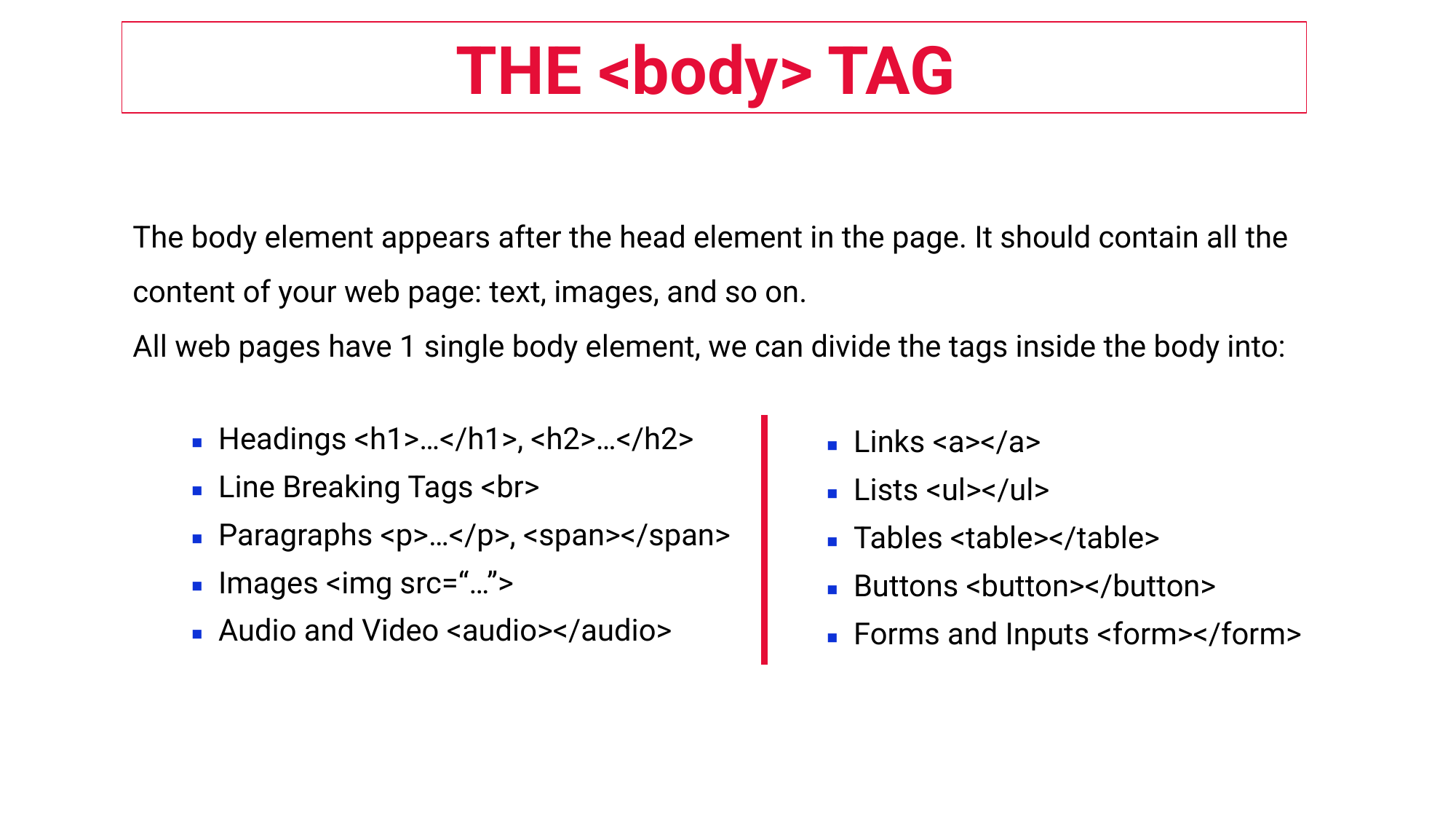

THE <body> TAG

The body element appears after the head element in the page. It should contain all the content of your web page: text, images, and so on.
All web pages have 1 single body element, we can divide the tags inside the body into:

Headings <h1>…</h1>, <h2>…</h2>
Line Breaking Tags <br>
Paragraphs <p>…</p>, <span></span>
Images <img src=“…”>
Audio and Video <audio></audio>
Links <a></a>
Lists <ul></ul>
Tables <table></table>
Buttons <button></button>
Forms and Inputs <form></form>